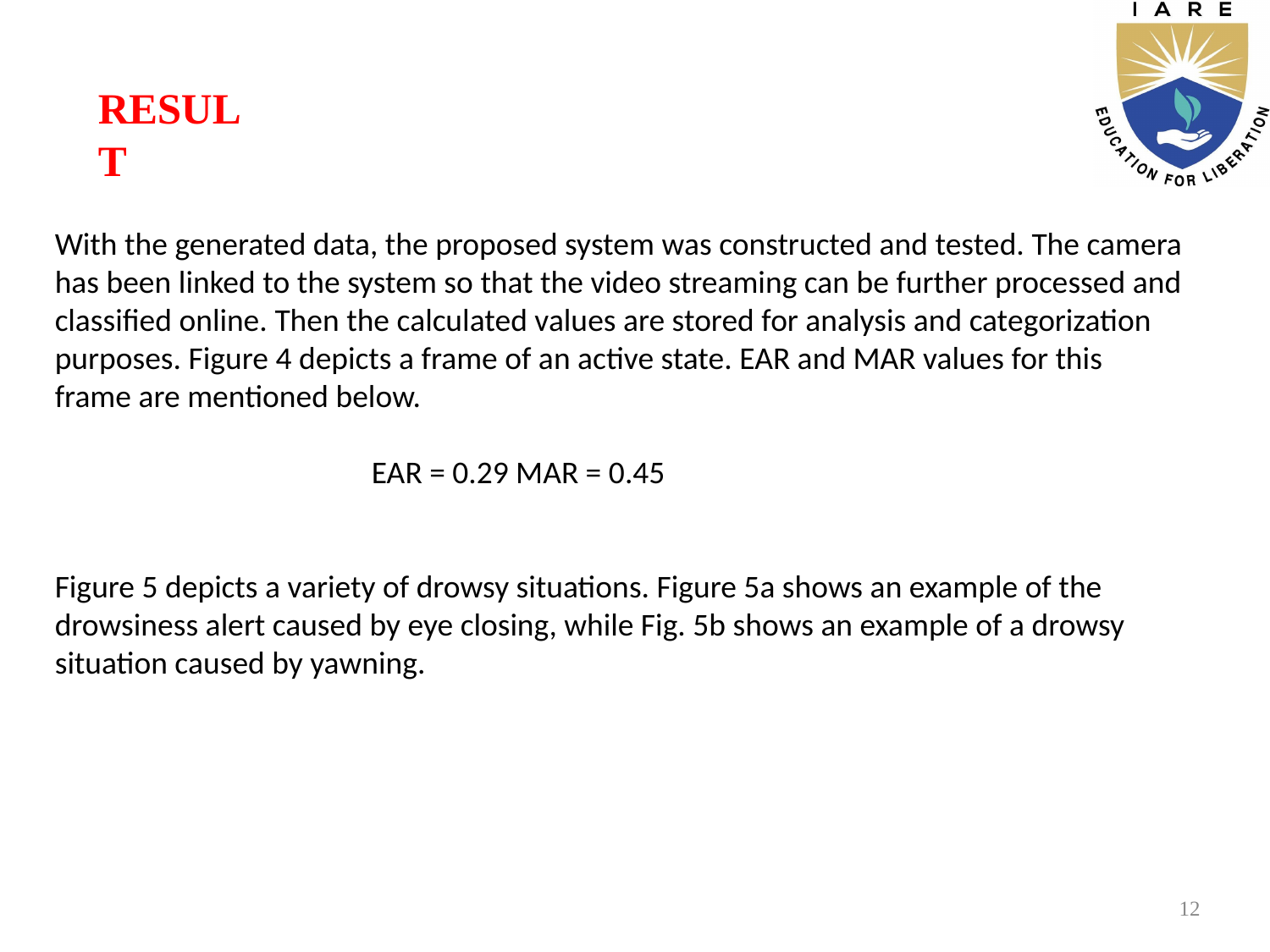

# RESULT
With the generated data, the proposed system was constructed and tested. The camera
has been linked to the system so that the video streaming can be further processed and
classified online. Then the calculated values are stored for analysis and categorization
purposes. Figure 4 depicts a frame of an active state. EAR and MAR values for this
frame are mentioned below.

                                            EAR = 0.29 MAR = 0.45

Figure 5 depicts a variety of drowsy situations. Figure 5a shows an example of the
drowsiness alert caused by eye closing, while Fig. 5b shows an example of a drowsy
situation caused by yawning.

12